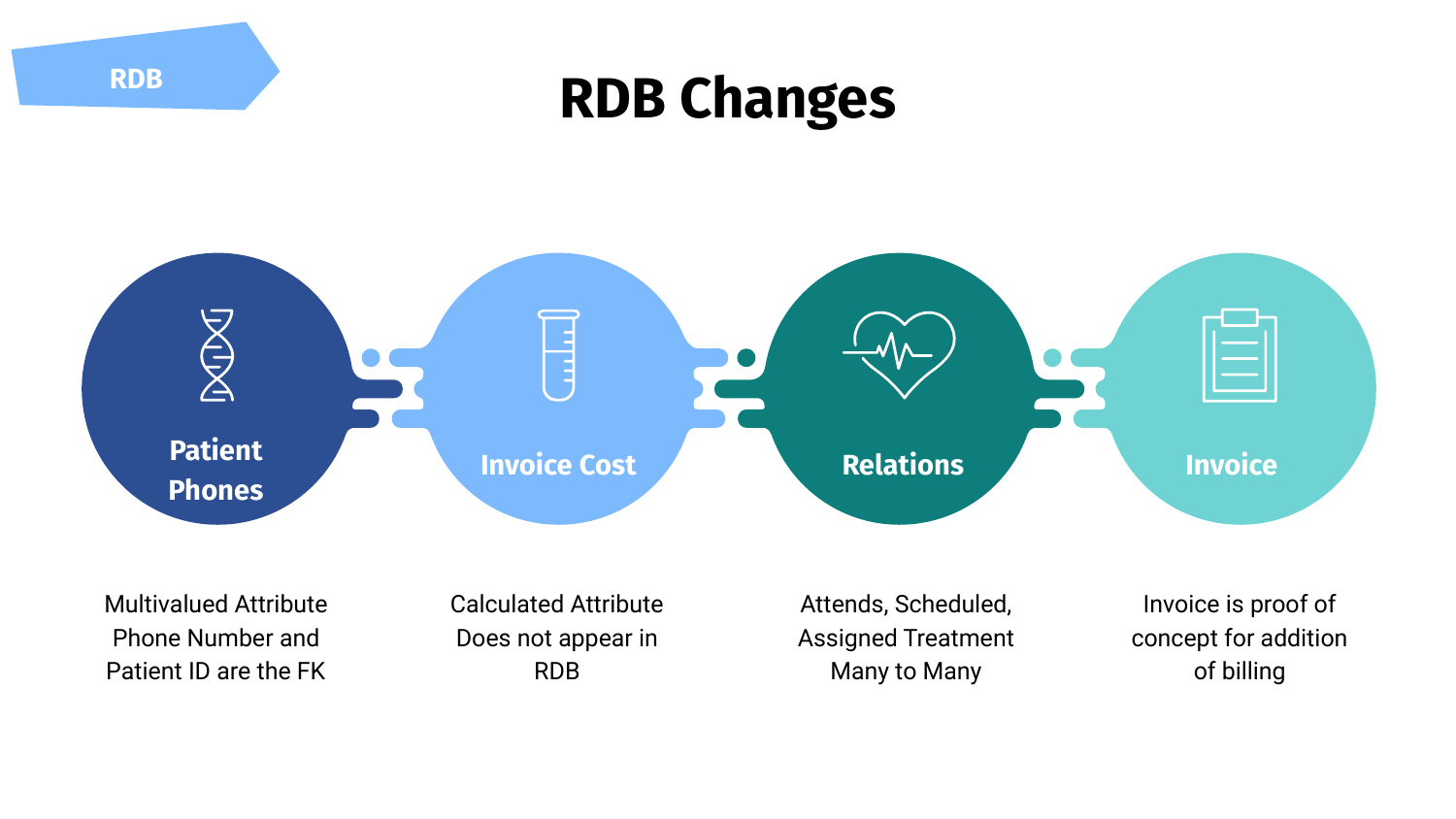

RDB
RDB Changes

Patient Phones

Invoice Cost

Relations

Invoice
Multivalued Attribute Phone Number and Patient ID are the FK
Calculated Attribute Does not appear in RDB

Attends, Scheduled, Assigned Treatment Many to Many
Invoice is proof of concept for addition of billing